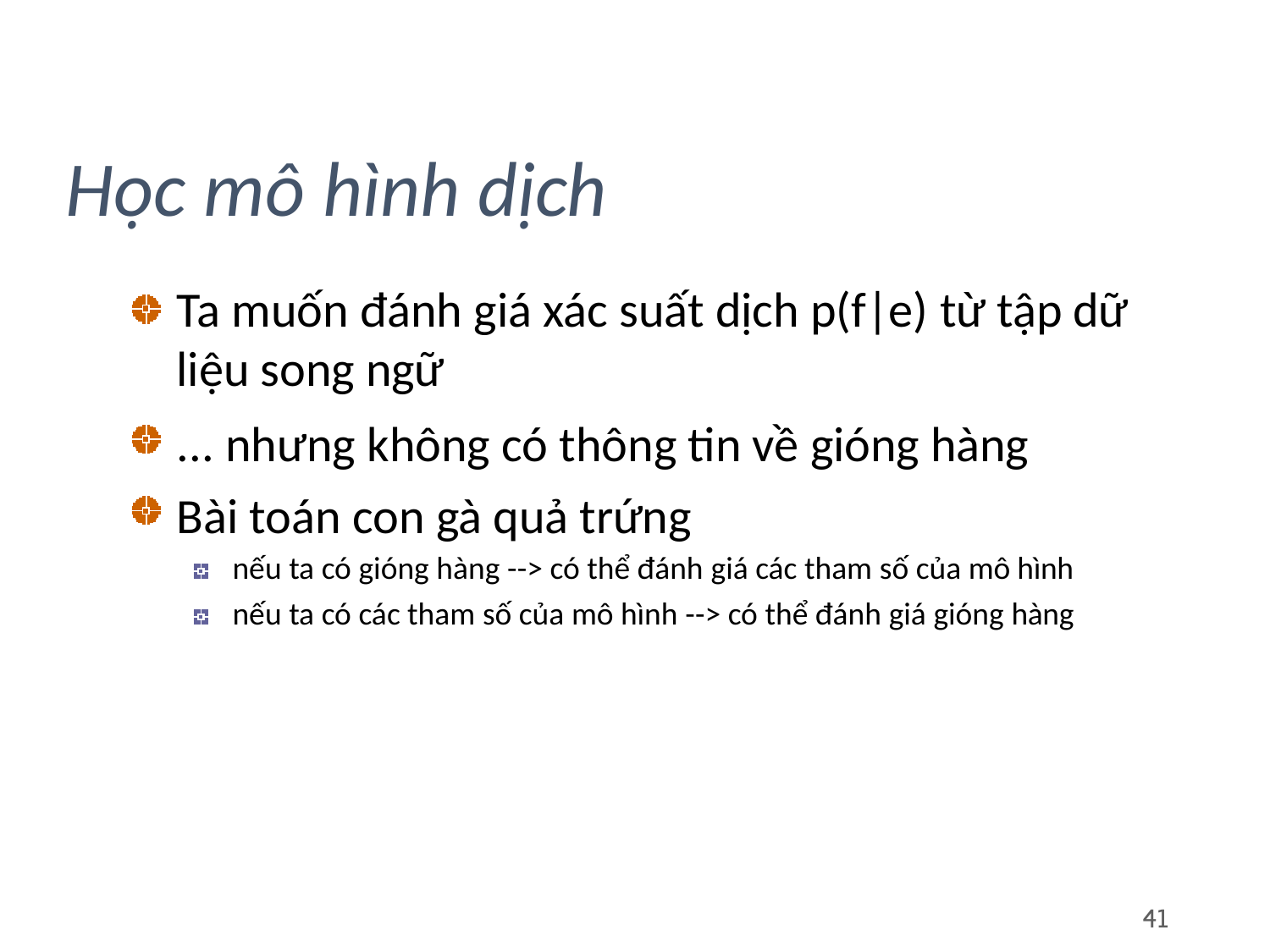

# Học mô hình dịch
Ta muốn đánh giá xác suất dịch p(f|e) từ tập dữ liệu song ngữ
... nhưng không có thông tin về gióng hàng Bài toán con gà quả trứng
nếu ta có gióng hàng --> có thể đánh giá các tham số của mô hình
nếu ta có các tham số của mô hình --> có thể đánh giá gióng hàng

41